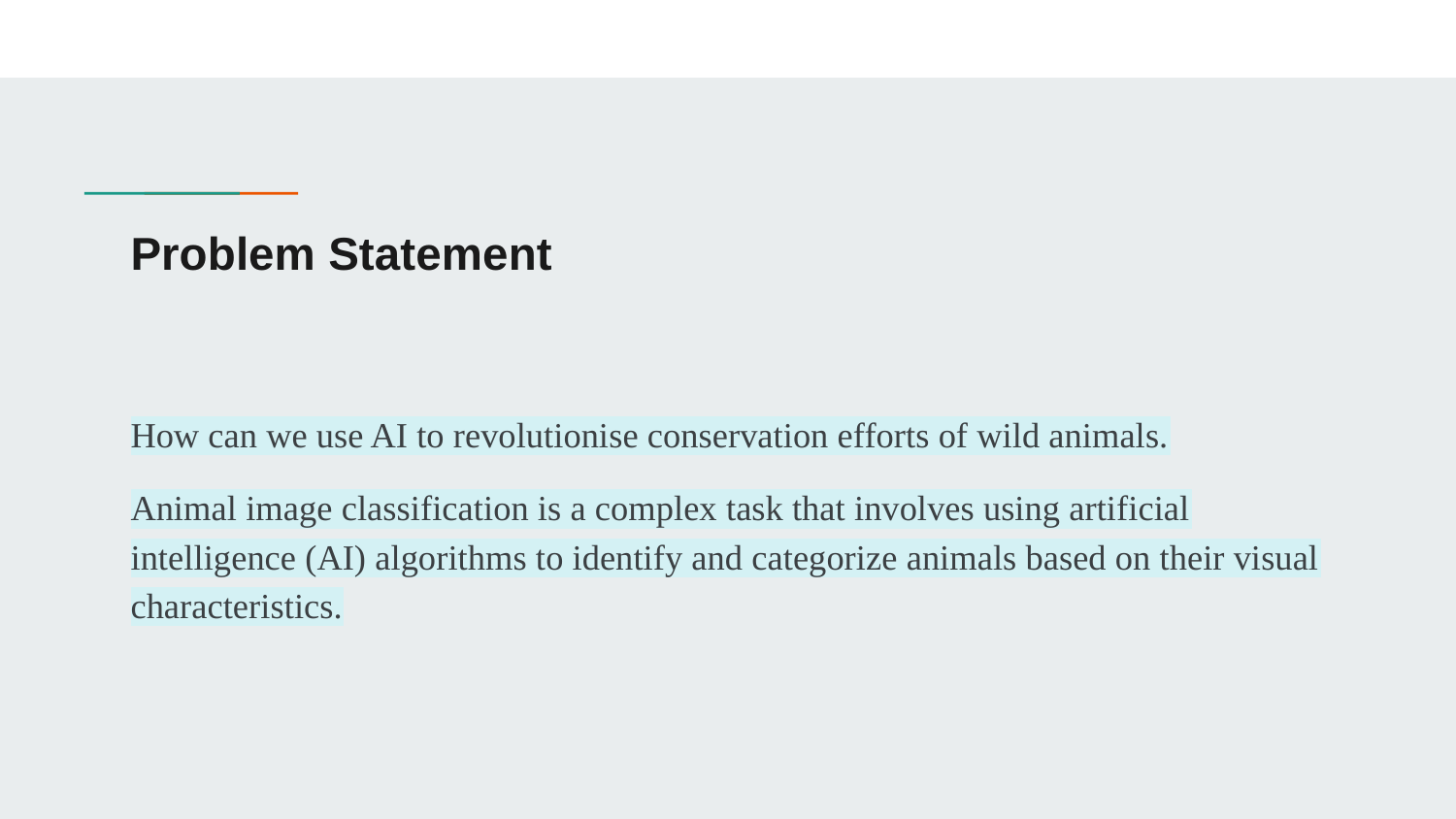

# Problem Statement

How can we use AI to revolutionise conservation efforts of wild animals.
Animal image classification is a complex task that involves using artificial intelligence (AI) algorithms to identify and categorize animals based on their visual characteristics.